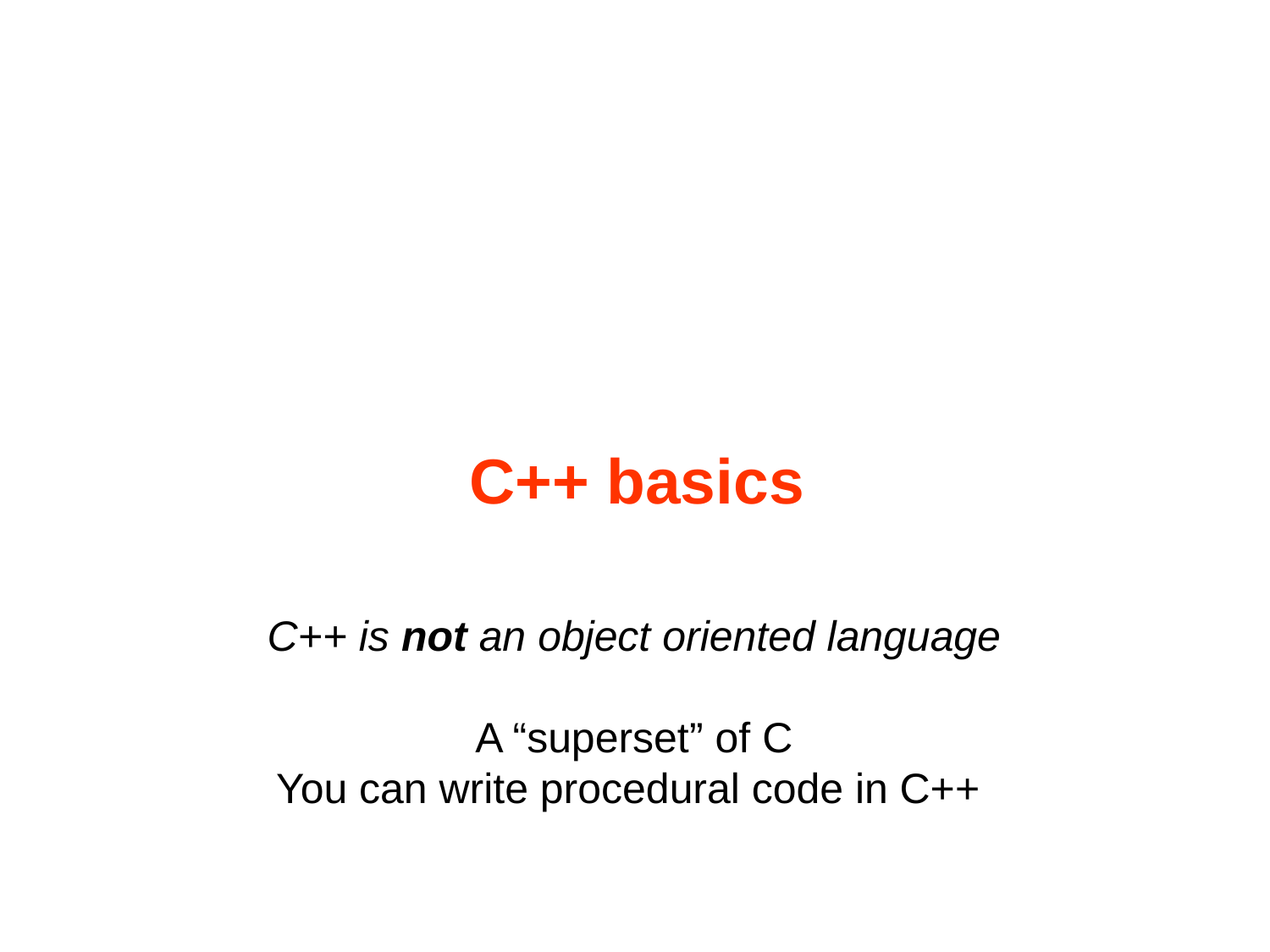

# C++ basics
C++ is not an object oriented language

A “superset” of C
You can write procedural code in C++